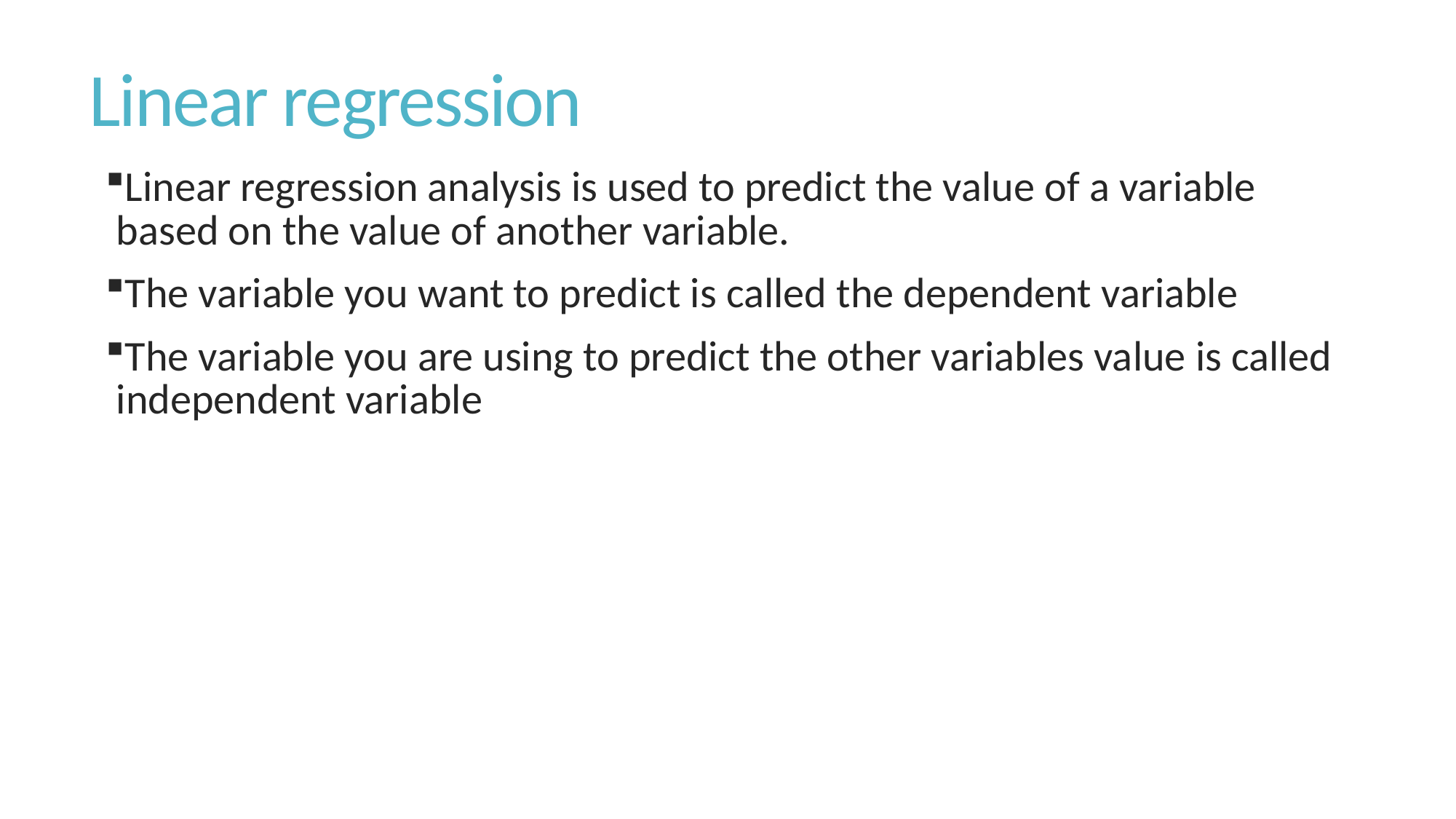

# Linear regression
Linear regression analysis is used to predict the value of a variable based on the value of another variable.
The variable you want to predict is called the dependent variable
The variable you are using to predict the other variables value is called independent variable